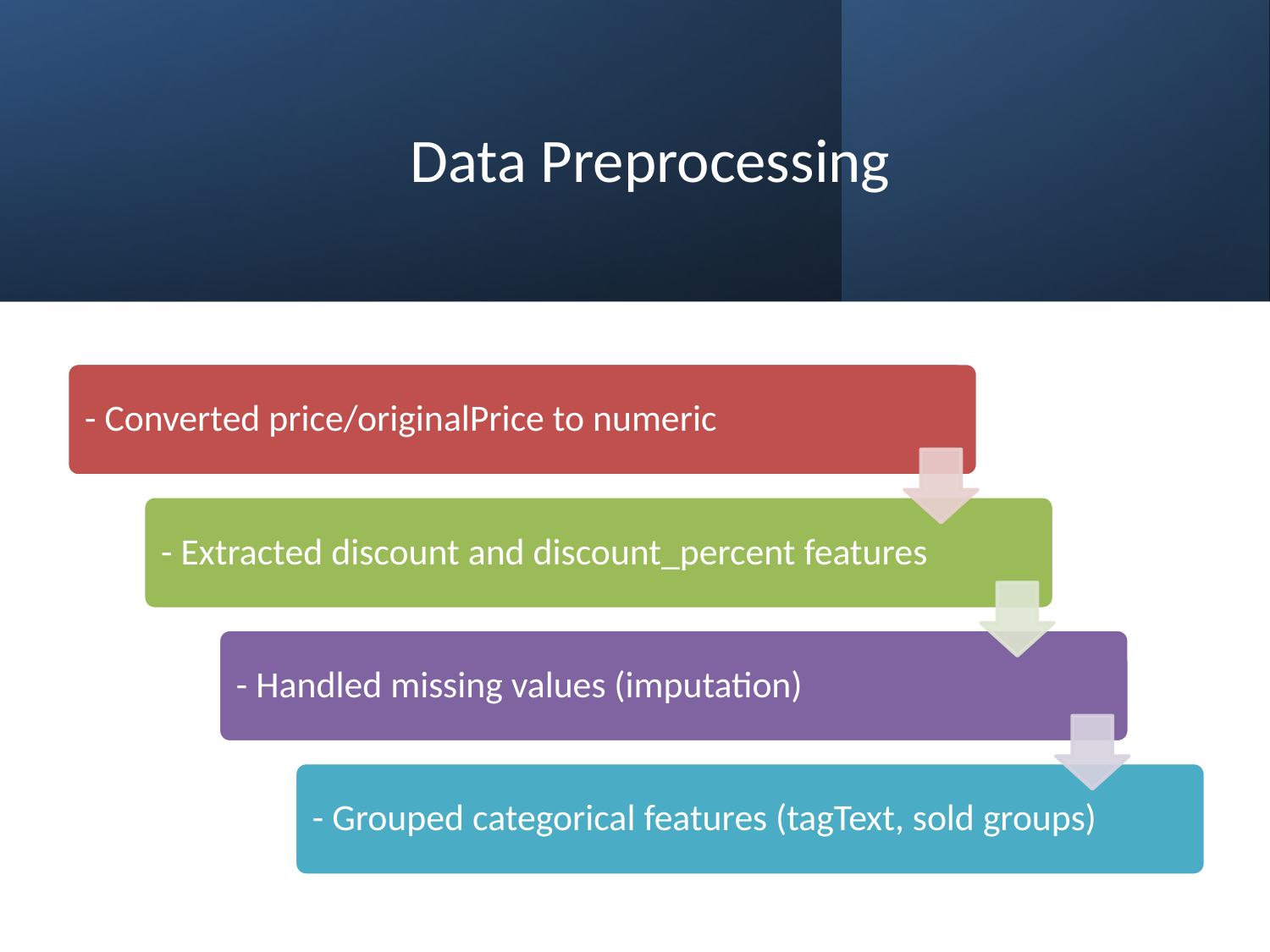

# Data Preprocessing
- Converted price/originalPrice to numeric
- Extracted discount and discount_percent features
- Handled missing values (imputation)
- Grouped categorical features (tagText, sold groups)